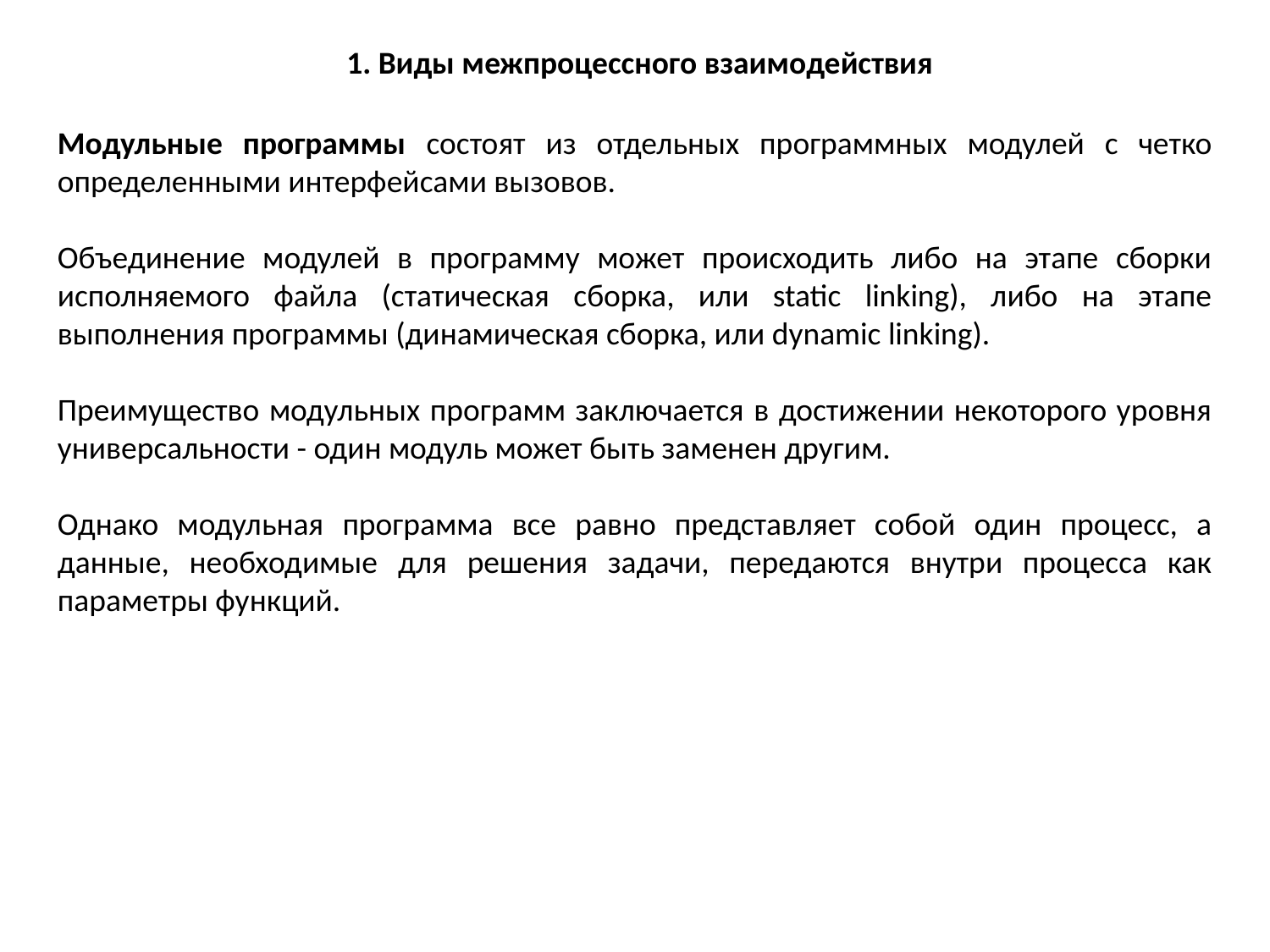

1. Виды межпроцессного взаимодействия
Модульные программы состоят из отдельных программных модулей с четко определенными интерфейсами вызовов.

Объединение модулей в программу может происходить либо на этапе сборки исполняемого файла (статическая сборка, или static linking), либо на этапе выполнения программы (динамическая сборка, или dynamic linking).

Преимущество модульных программ заключается в достижении некоторого уровня универсальности - один модуль может быть заменен другим.

Однако модульная программа все равно представляет собой один процесс, а данные, необходимые для решения задачи, передаются внутри процесса как параметры функций.